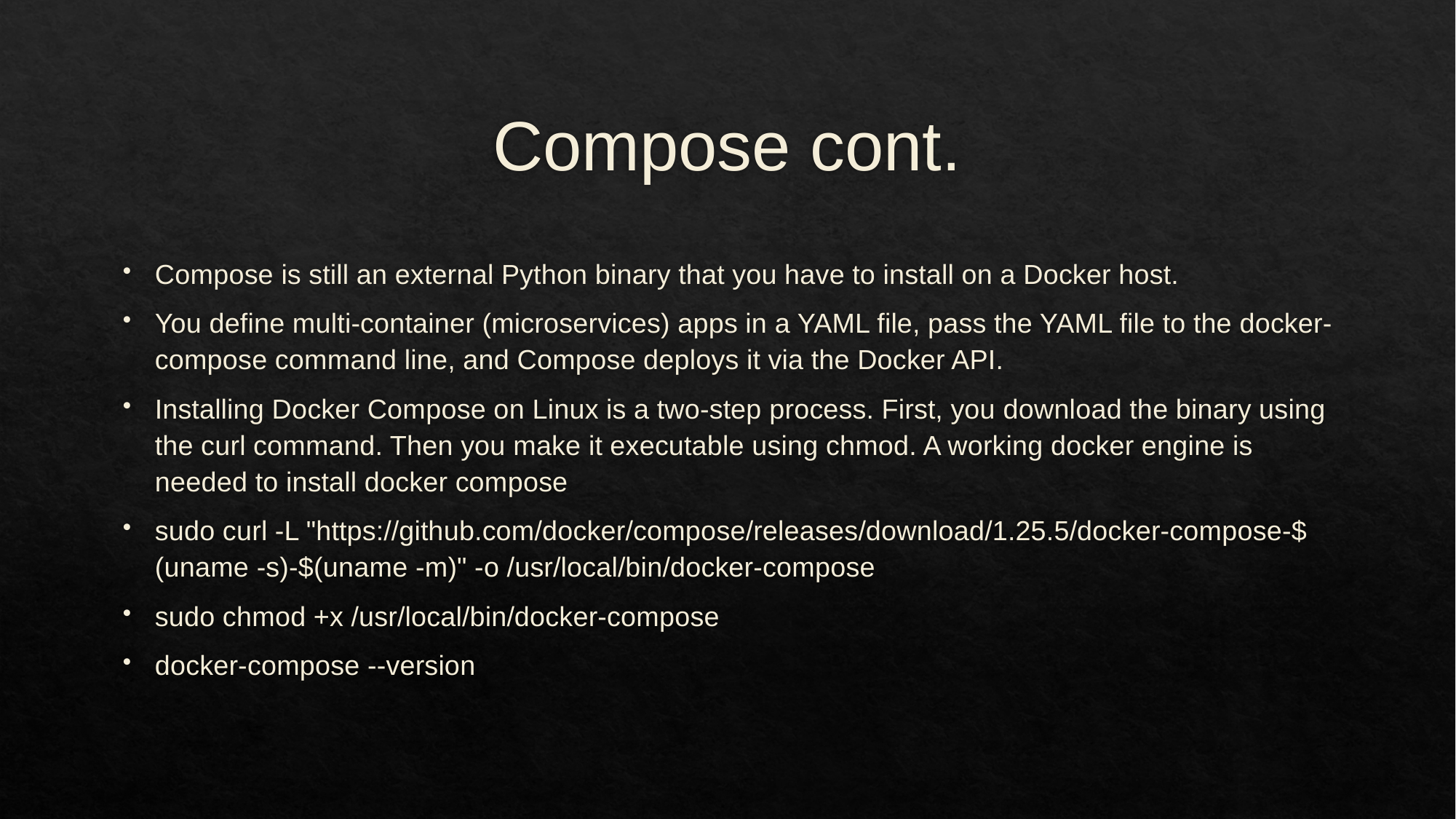

# Compose cont.
Compose is still an external Python binary that you have to install on a Docker host.
You define multi-container (microservices) apps in a YAML file, pass the YAML file to the docker-compose command line, and Compose deploys it via the Docker API.
Installing Docker Compose on Linux is a two-step process. First, you download the binary using the curl command. Then you make it executable using chmod. A working docker engine is needed to install docker compose
sudo curl -L "https://github.com/docker/compose/releases/download/1.25.5/docker-compose-$(uname -s)-$(uname -m)" -o /usr/local/bin/docker-compose
sudo chmod +x /usr/local/bin/docker-compose
docker-compose --version